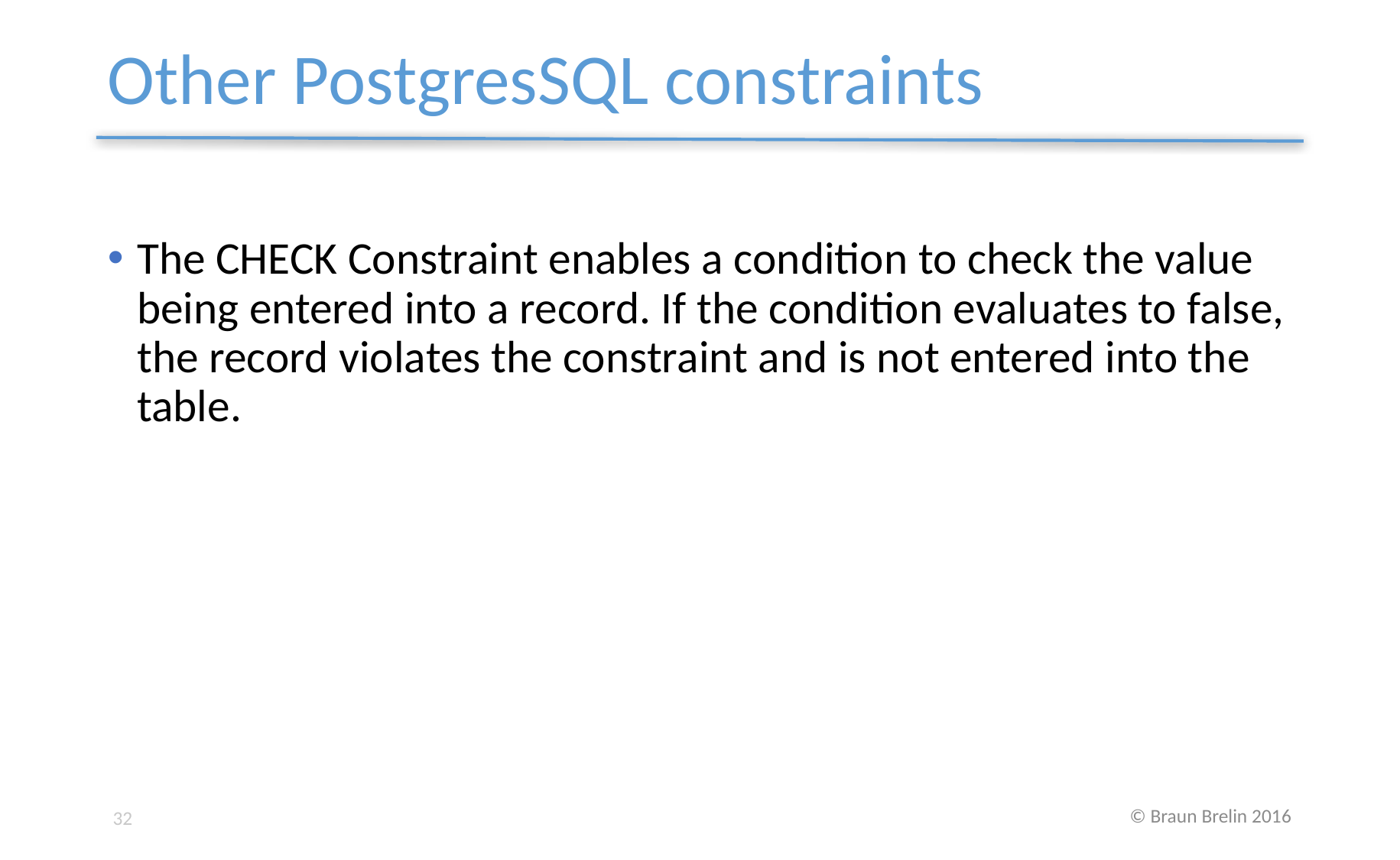

# Other PostgresSQL constraints

The CHECK Constraint enables a condition to check the value being entered into a record. If the condition evaluates to false, the record violates the constraint and is not entered into the table.

32